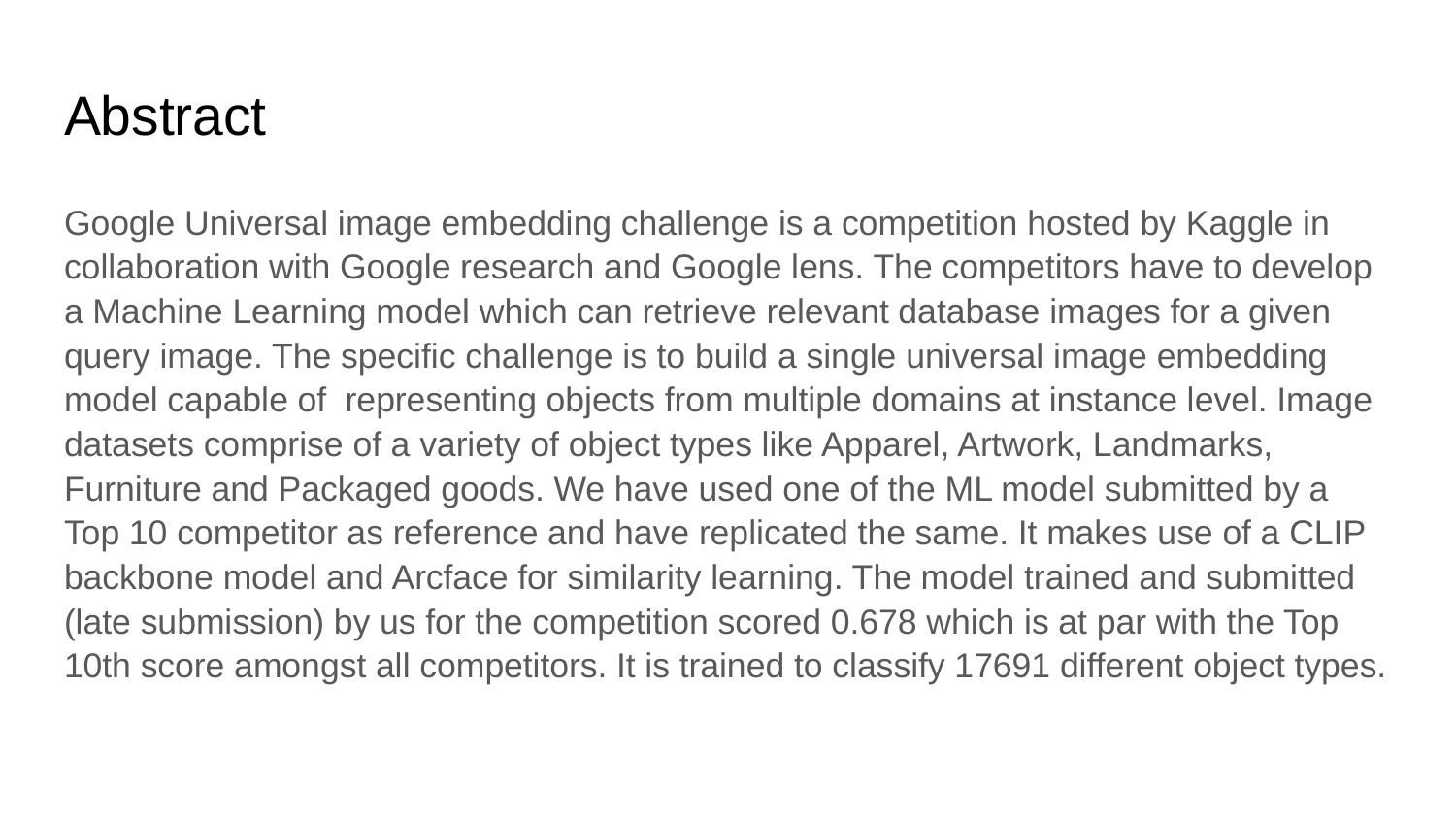

# Abstract
Google Universal image embedding challenge is a competition hosted by Kaggle in collaboration with Google research and Google lens. The competitors have to develop a Machine Learning model which can retrieve relevant database images for a given query image. The specific challenge is to build a single universal image embedding model capable of  representing objects from multiple domains at instance level. Image datasets comprise of a variety of object types like Apparel, Artwork, Landmarks, Furniture and Packaged goods. We have used one of the ML model submitted by a Top 10 competitor as reference and have replicated the same. It makes use of a CLIP backbone model and Arcface for similarity learning. The model trained and submitted (late submission) by us for the competition scored 0.678 which is at par with the Top 10th score amongst all competitors. It is trained to classify 17691 different object types.